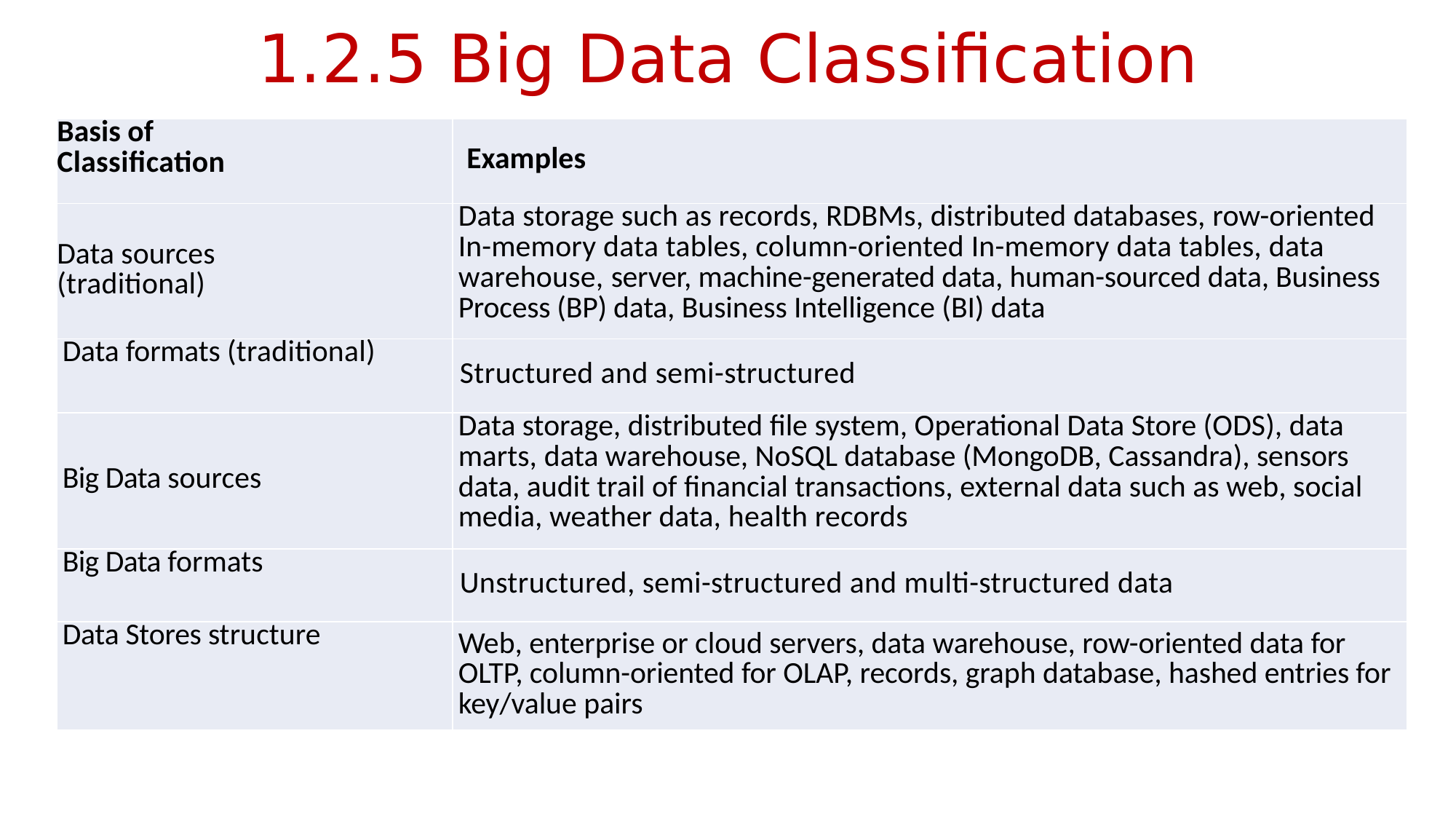

# 1.2.5 Big Data Classification
| Basis of Classification | Examples |
| --- | --- |
| Data sources (traditional) | Data storage such as records, RDBMs, distributed databases, row-oriented In-memory data tables, column-oriented In-memory data tables, data warehouse, server, machine-generated data, human-sourced data, Business Process (BP) data, Business Intelligence (BI) data |
| Data formats (traditional) | Structured and semi-structured |
| Big Data sources | Data storage, distributed file system, Operational Data Store (ODS), data marts, data warehouse, NoSQL database (MongoDB, Cassandra), sensors data, audit trail of financial transactions, external data such as web, social media, weather data, health records |
| Big Data formats | Unstructured, semi-structured and multi-structured data |
| Data Stores structure | Web, enterprise or cloud servers, data warehouse, row-oriented data for OLTP, column-oriented for OLAP, records, graph database, hashed entries for key/value pairs |